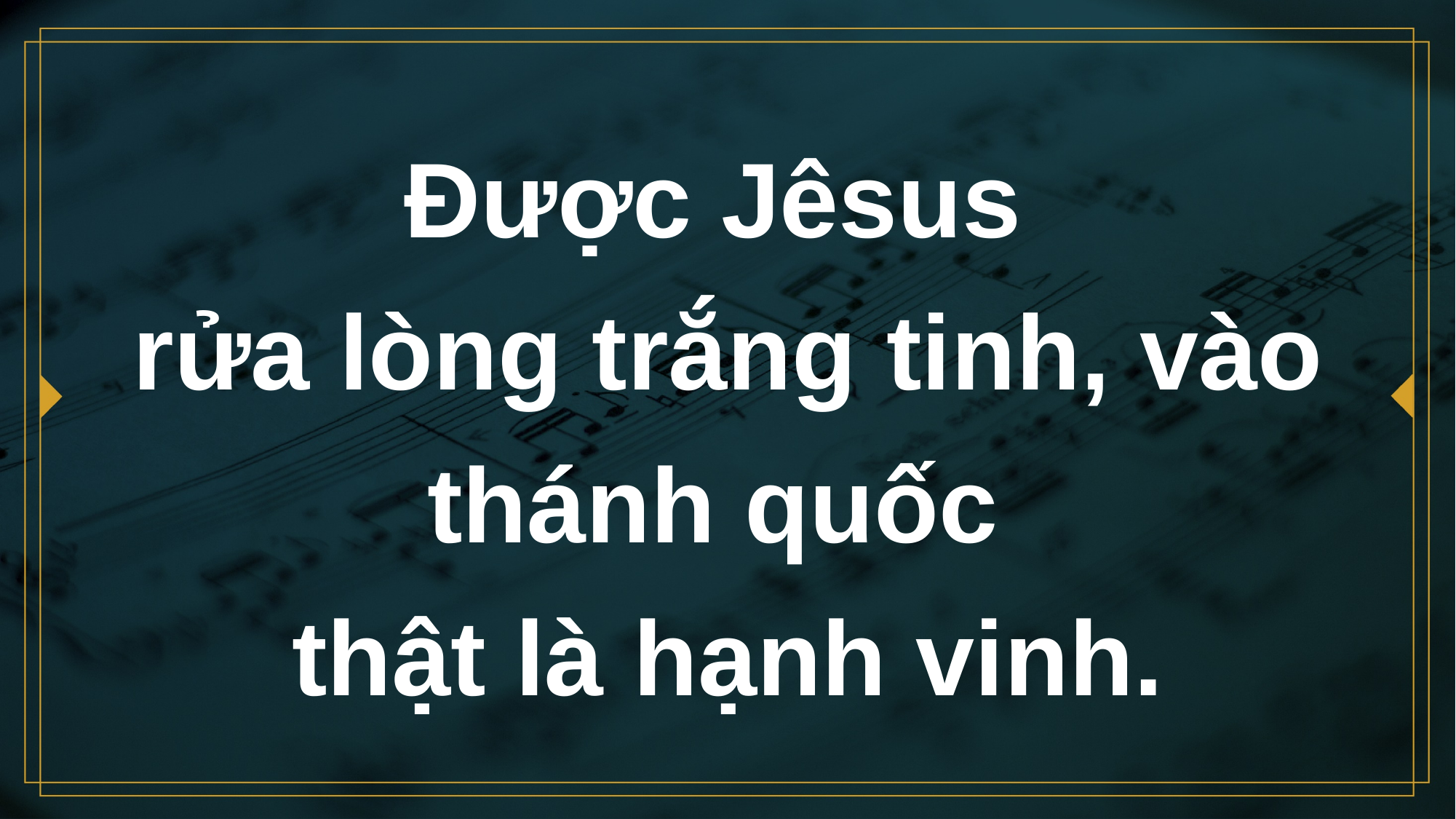

# Được Jêsus rửa lòng trắng tinh, vào thánh quốc thật là hạnh vinh.